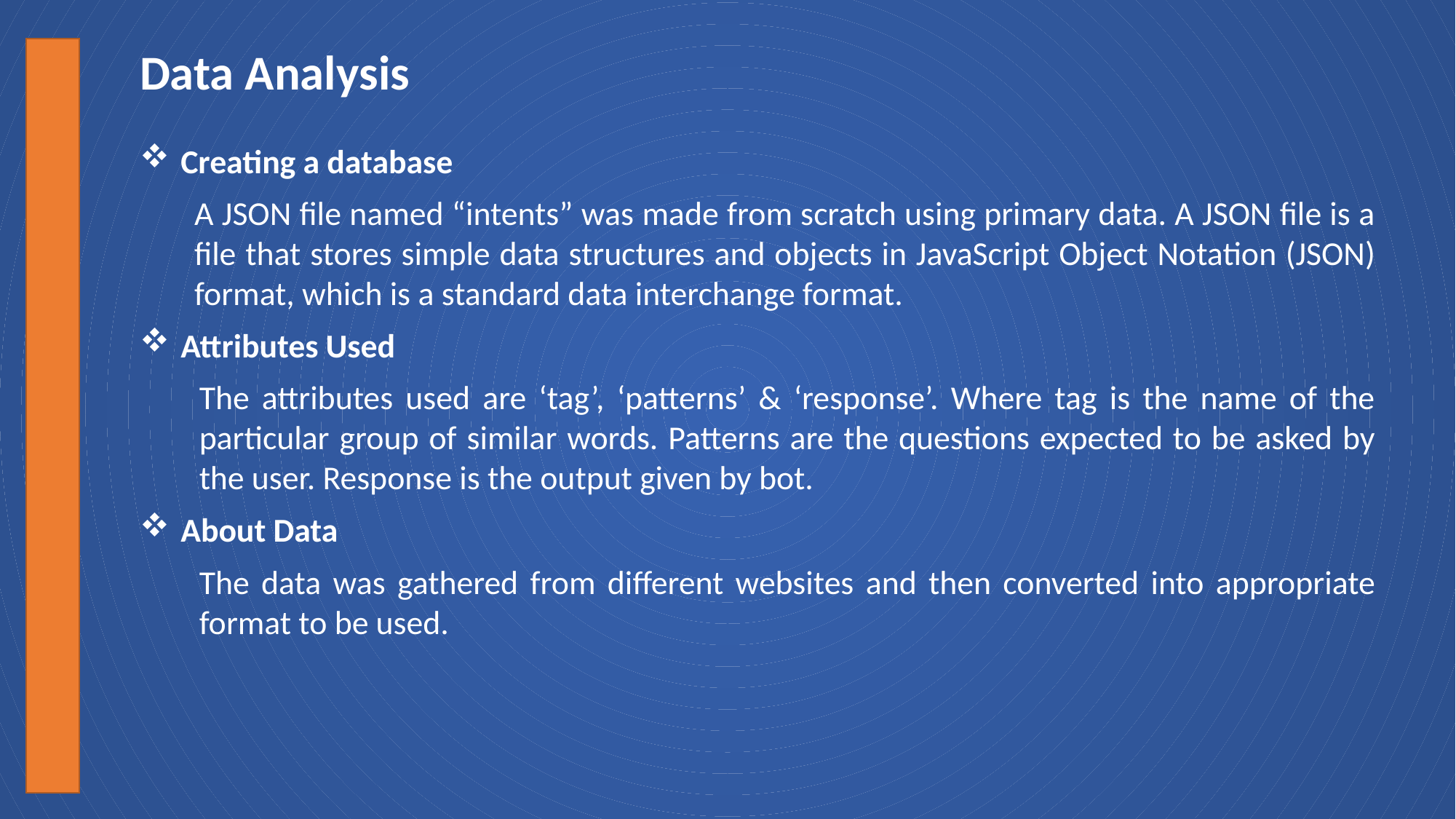

Data Analysis

Creating a database
A JSON file named “intents” was made from scratch using primary data. A JSON file is a file that stores simple data structures and objects in JavaScript Object Notation (JSON) format, which is a standard data interchange format.
Attributes Used
The attributes used are ‘tag’, ‘patterns’ & ‘response’. Where tag is the name of the particular group of similar words. Patterns are the questions expected to be asked by the user. Response is the output given by bot.
About Data
The data was gathered from different websites and then converted into appropriate format to be used.